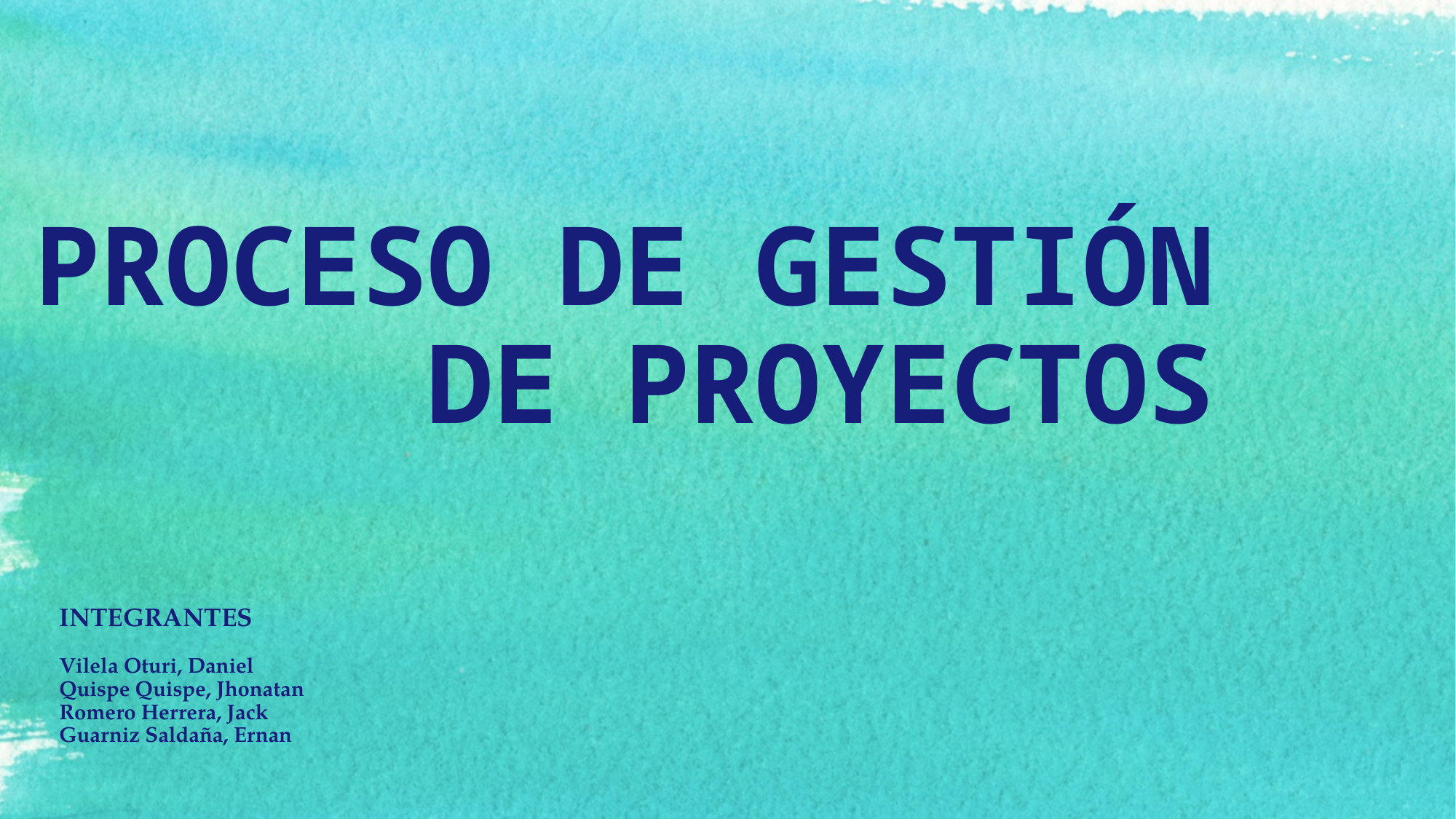

# PROCESO DE GESTIÓN       DE PROYECTOS
INTEGRANTES

Vilela Oturi, Daniel
Quispe Quispe, Jhonatan
Romero Herrera, Jack
Guarniz Saldaña, Ernan